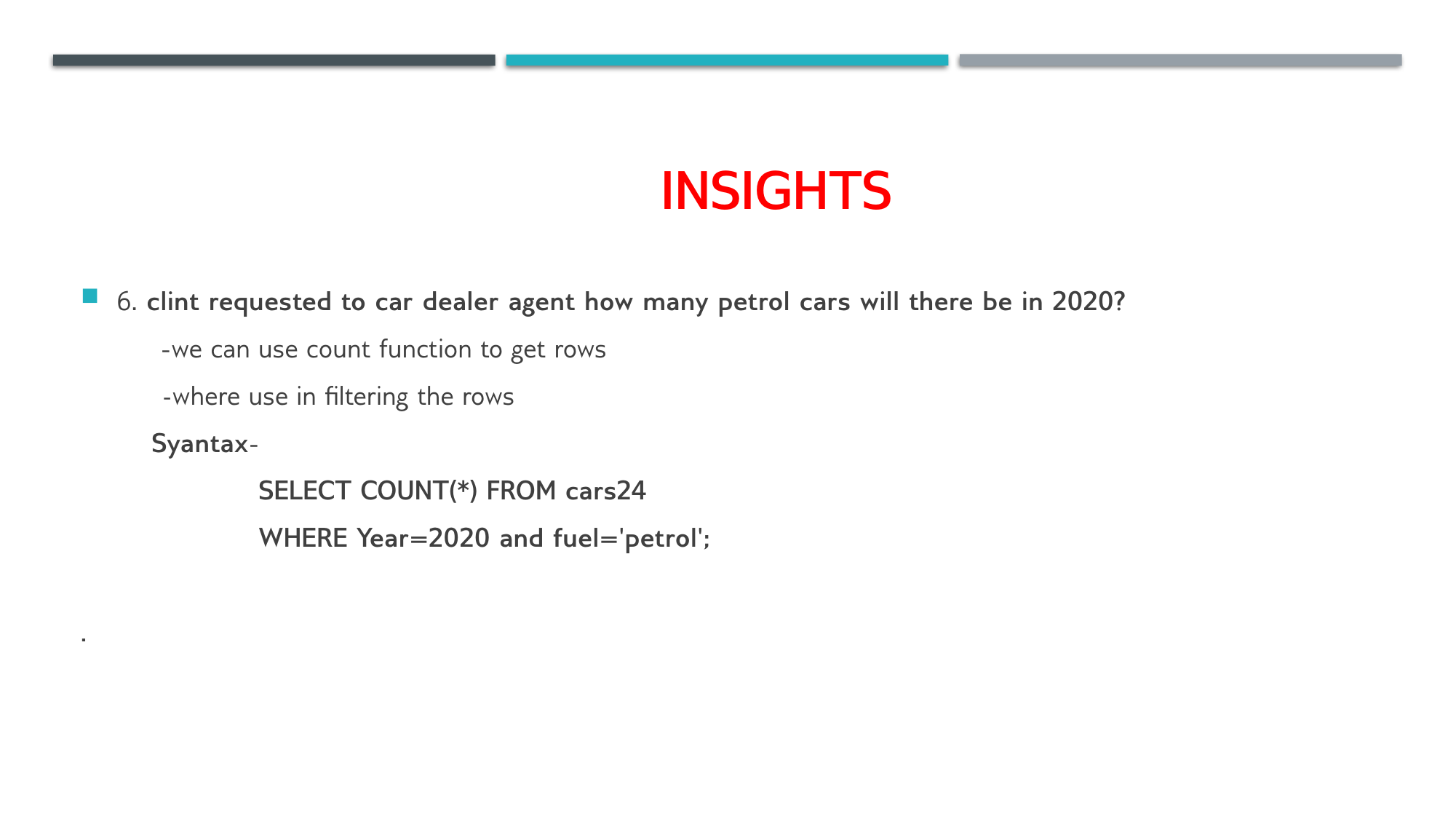

# Insights
6. clint requested to car dealer agent how many petrol cars will there be in 2020?
         -we can use count function to get rows
          -where use in filtering the rows
        Syantax-
                    SELECT COUNT(*) FROM cars24
                    WHERE Year=2020 and fuel='petrol';

.